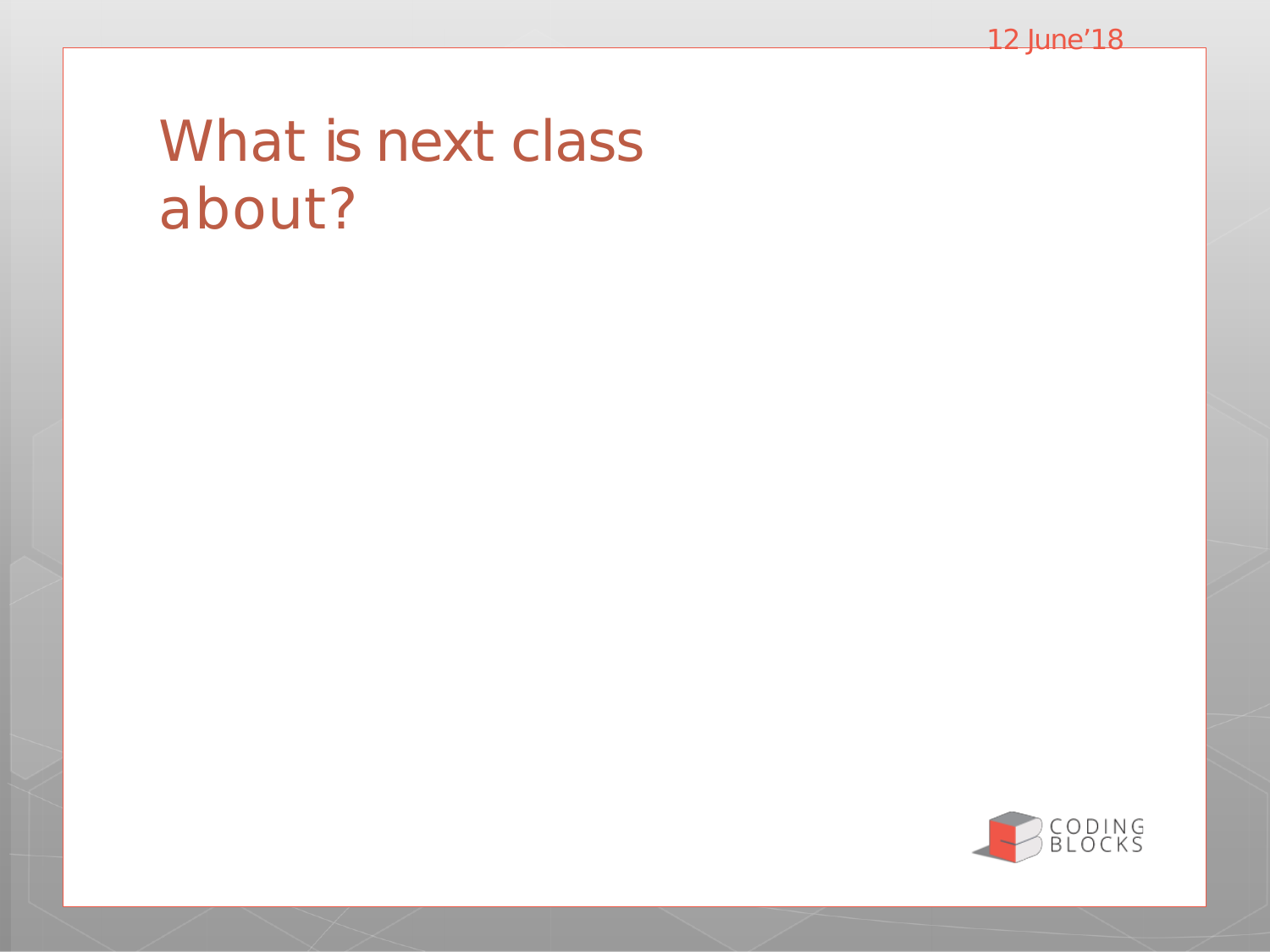

12 June’18
# What is next class about?